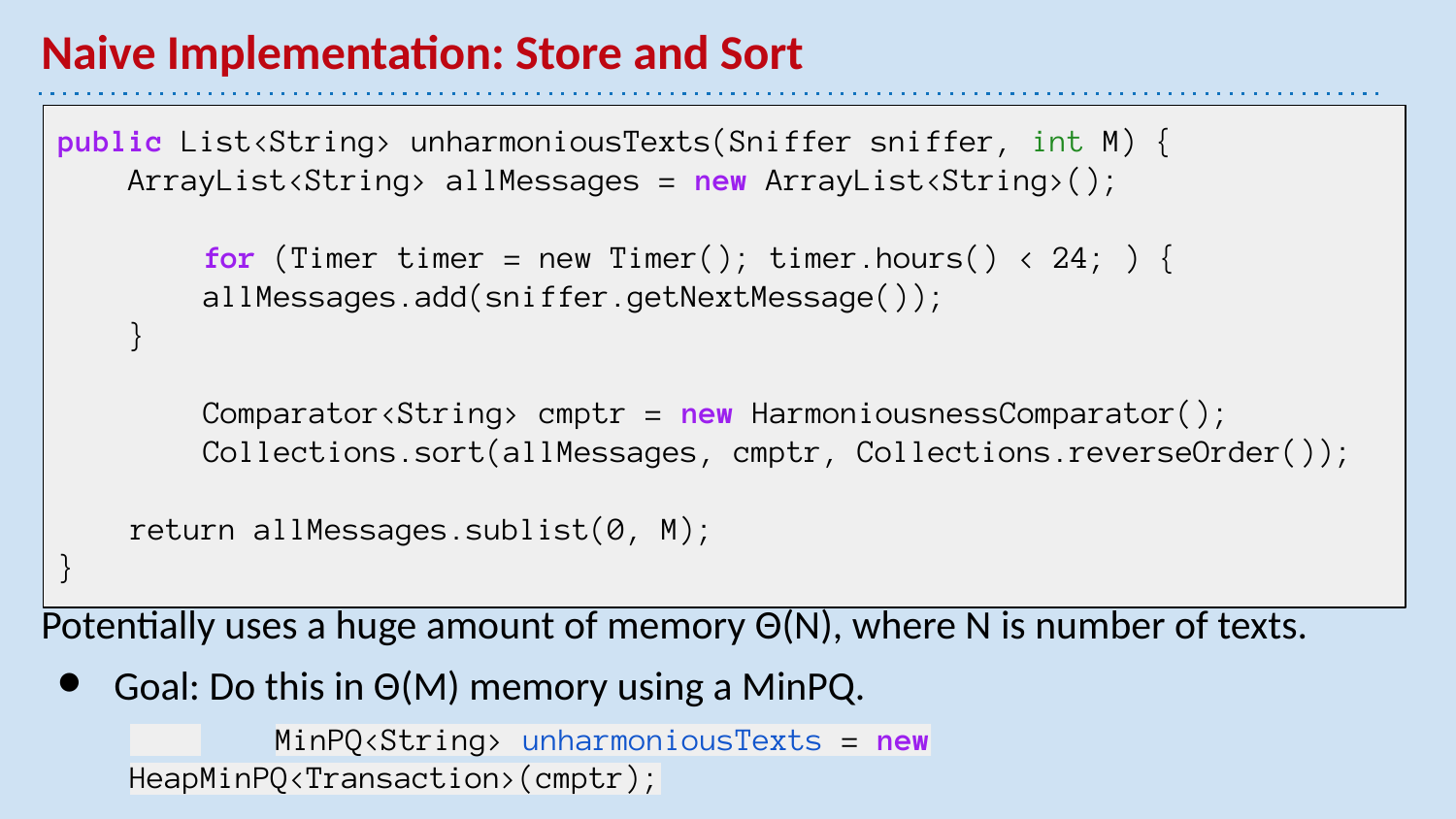

# Naive Implementation: Store and Sort
public List<String> unharmoniousTexts(Sniffer sniffer, int M) {
    ArrayList<String> allMessages = new ArrayList<String>();

    	for (Timer timer = new Timer(); timer.hours() < 24; ) {
        	allMessages.add(sniffer.getNextMessage());
    }

    	Comparator<String> cmptr = new HarmoniousnessComparator();
	Collections.sort(allMessages, cmptr, Collections.reverseOrder());

return allMessages.sublist(0, M);
}
Potentially uses a huge amount of memory Θ(N), where N is number of texts.
Goal: Do this in Θ(M) memory using a MinPQ.
    	MinPQ<String> unharmoniousTexts = new HeapMinPQ<Transaction>(cmptr);